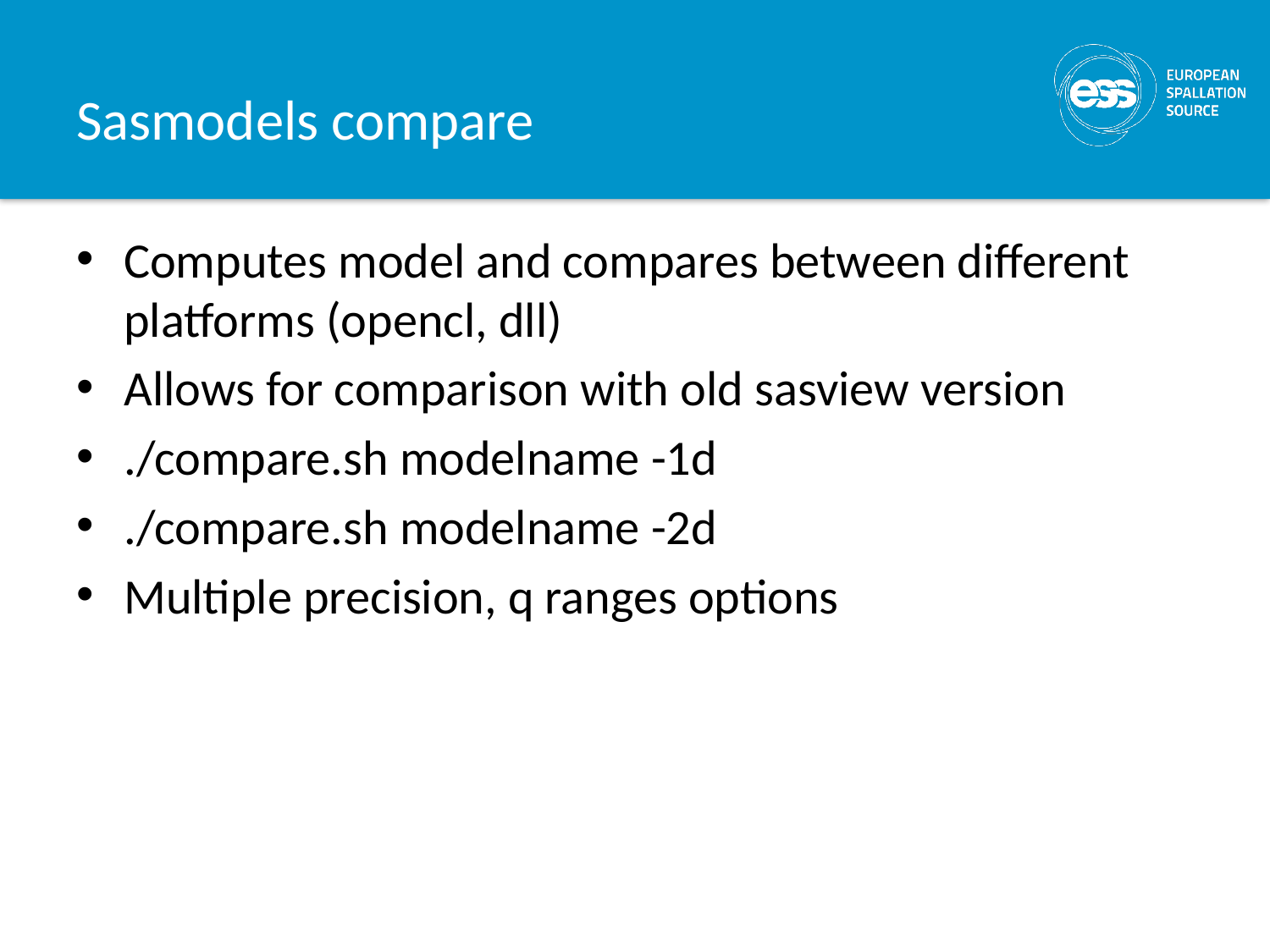

# Sasmodels compare
Computes model and compares between different platforms (opencl, dll)
Allows for comparison with old sasview version
./compare.sh modelname -1d
./compare.sh modelname -2d
Multiple precision, q ranges options